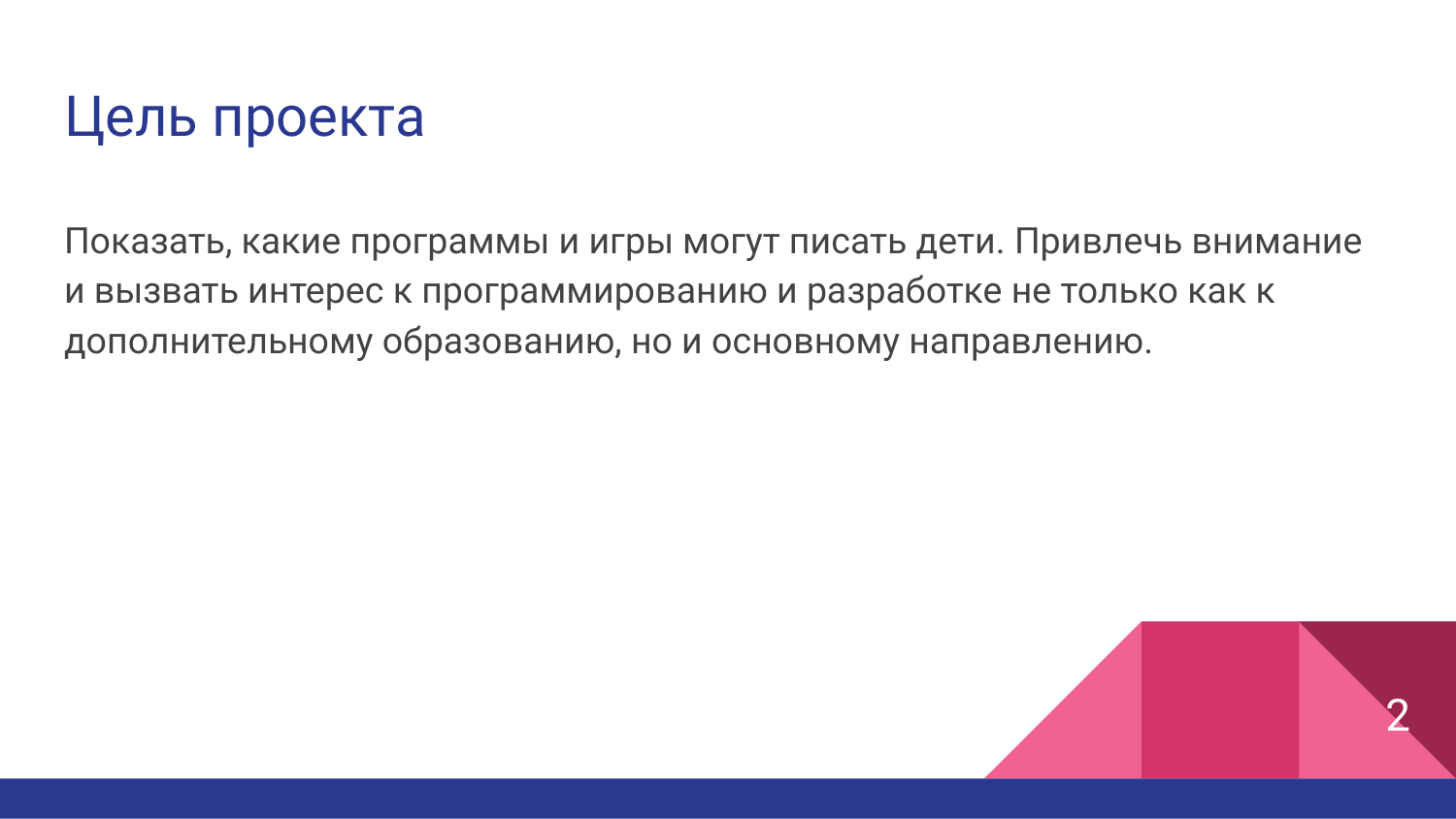

# Цель проекта
Показать, какие программы и игры могут писать дети. Привлечь внимание и вызвать интерес к программированию и разработке не только как к дополнительному образованию, но и основному направлению.
2